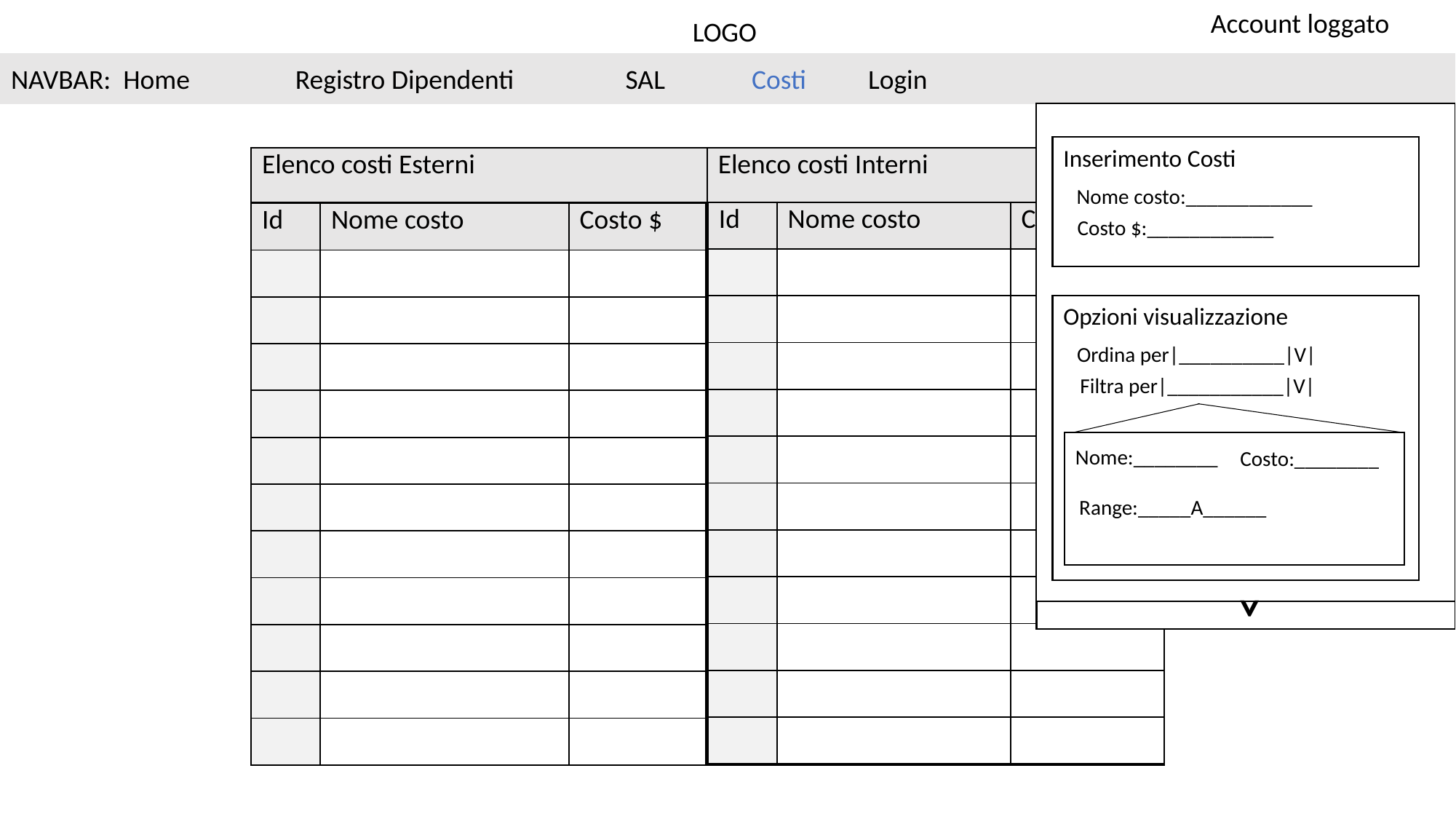

Account loggato
LOGO
NAVBAR:  Home                 Registro Dipendenti                  SAL              Costi          Login

<
Inserimento Costi
Nome costo:____________
Costo $:____________
Opzioni visualizzazione
Ordina per|__________|V|
Filtra per|___________|V|

Nome:________
Costo:________
Range:_____A______
| Elenco costi Esterni | Elenco costi Interni |
| --- | --- |
|  |  |
| Id | Nome costo | Costo $ |
| --- | --- | --- |
|  |  |  |
|  |  |  |
|  |  |  |
|  |  |  |
|  |  |  |
|  |  |  |
|  |  |  |
|  |  |  |
|  |  |  |
|  |  |  |
|  |  |  |
| Id | Nome costo | Costo $ |
| --- | --- | --- |
|  |  |  |
|  |  |  |
|  |  |  |
|  |  |  |
|  |  |  |
|  |  |  |
|  |  |  |
|  |  |  |
|  |  |  |
|  |  |  |
|  |  |  |